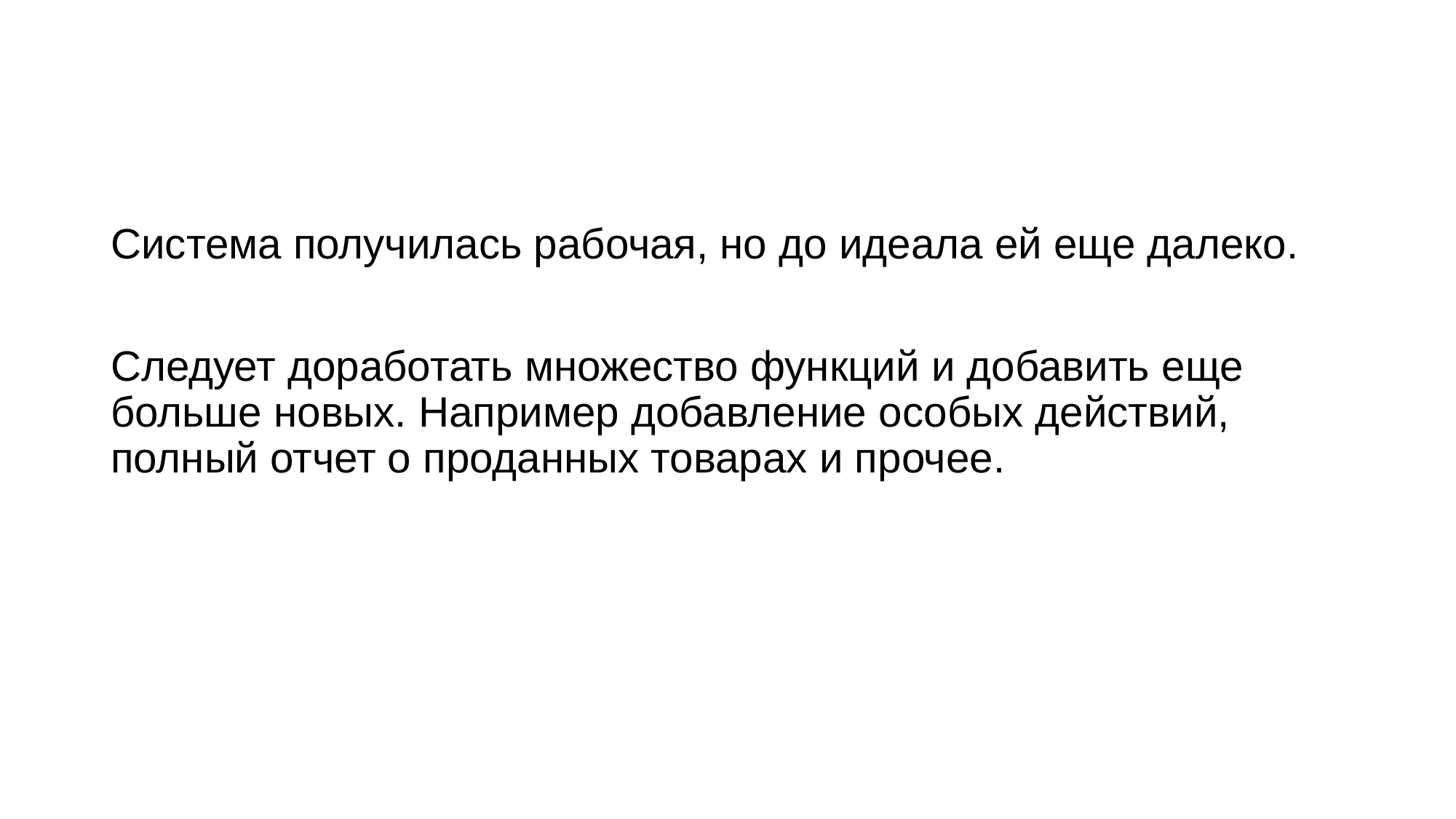

Система получилась рабочая, но до идеала ей еще далеко.

Следует доработать множество функций и добавить еще больше новых. Например добавление особых действий, полный отчет о проданных товарах и прочее.